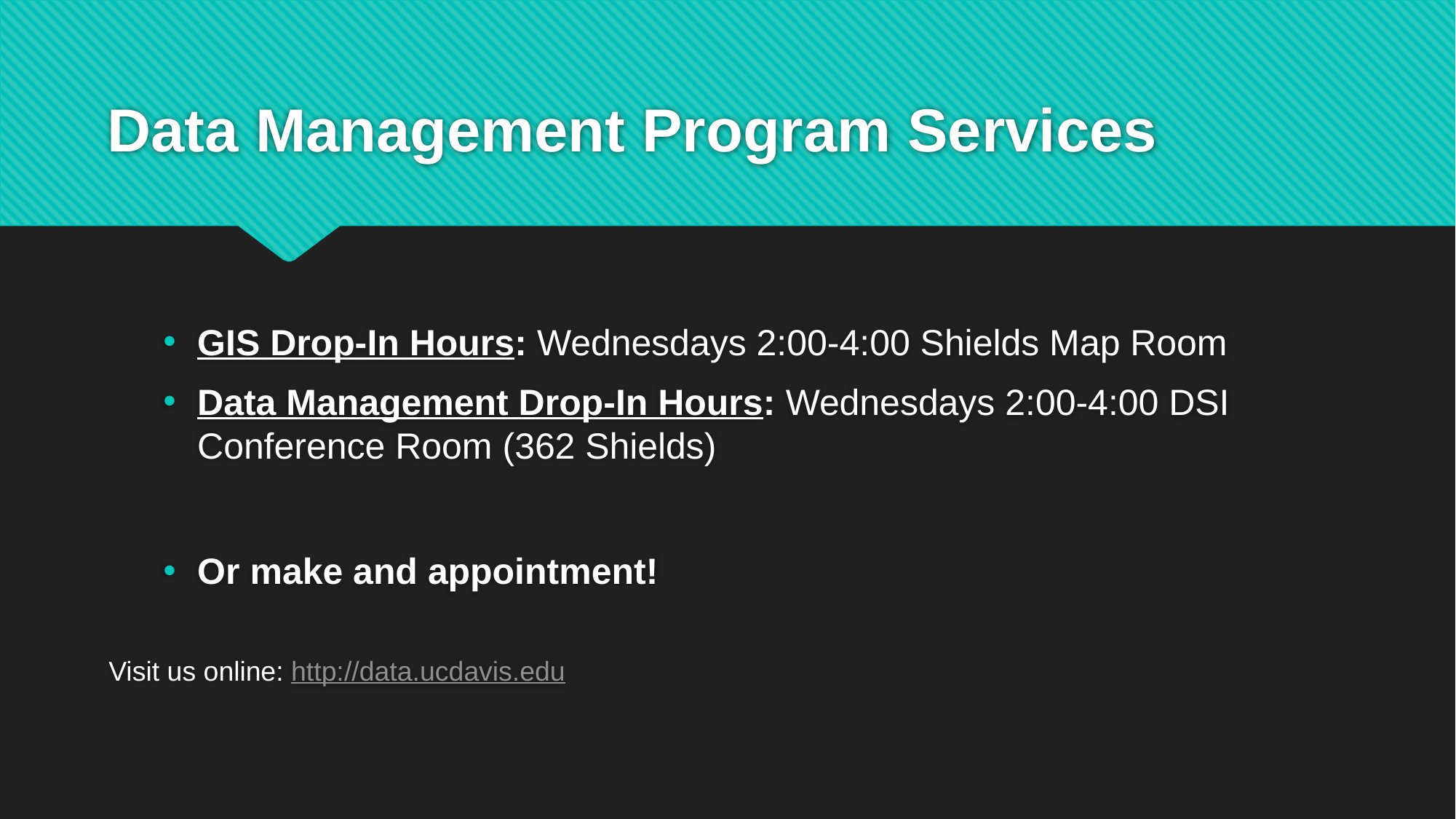

# Data Management Program Services
GIS Drop-In Hours: Wednesdays 2:00-4:00 Shields Map Room
Data Management Drop-In Hours: Wednesdays 2:00-4:00 DSI Conference Room (362 Shields)

Or make and appointment!

Visit us online: http://data.ucdavis.edu